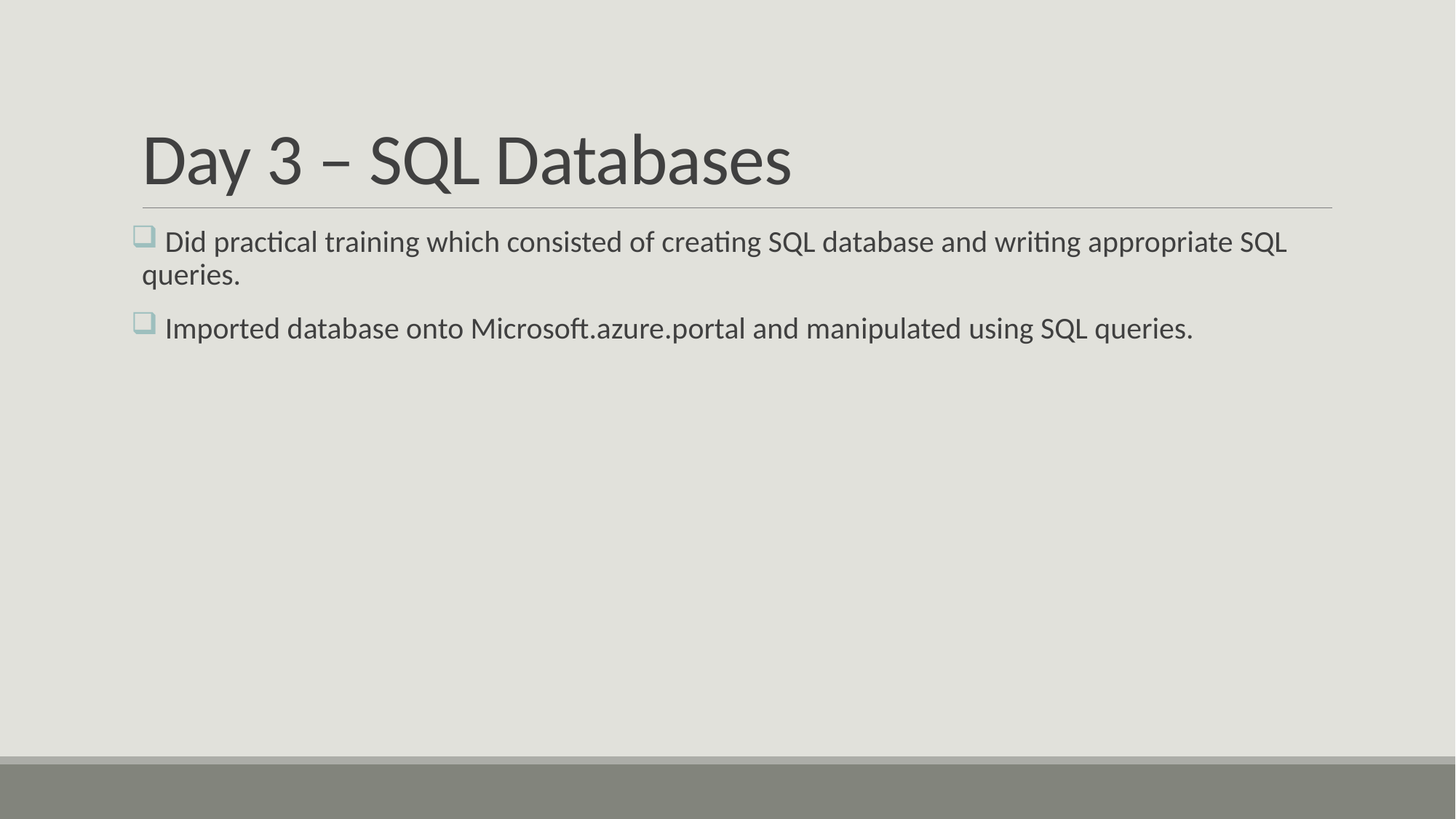

# Day 3 – SQL Databases
 Did practical training which consisted of creating SQL database and writing appropriate SQL queries.
 Imported database onto Microsoft.azure.portal and manipulated using SQL queries.